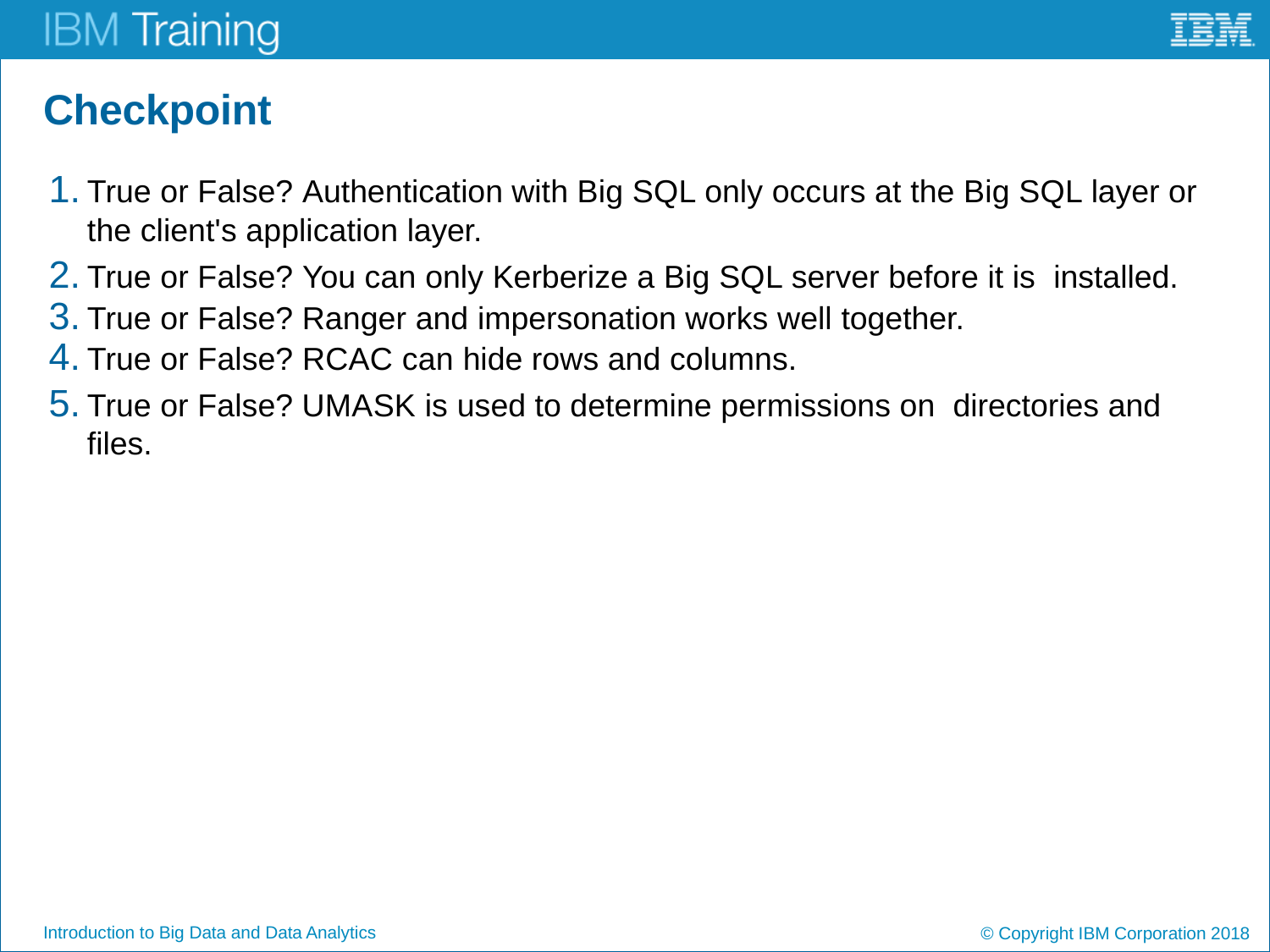

# Checkpoint
True or False? Authentication with Big SQL only occurs at the Big SQL layer or the client's application layer.
True or False? You can only Kerberize a Big SQL server before it is  installed.
True or False? Ranger and impersonation works well together.
True or False? RCAC can hide rows and columns.
True or False? UMASK is used to determine permissions on  directories and files.